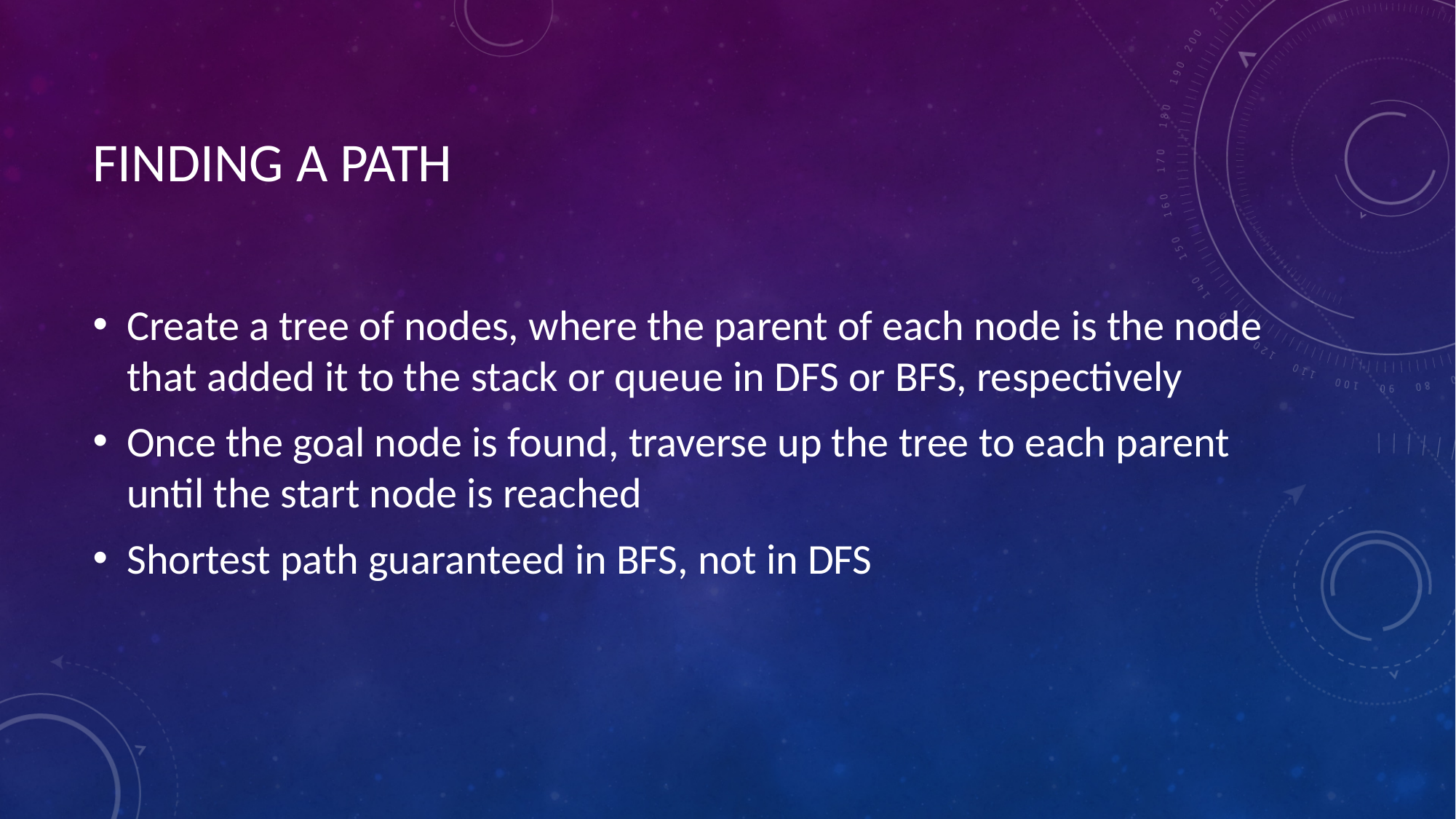

# Finding A path
Create a tree of nodes, where the parent of each node is the node that added it to the stack or queue in DFS or BFS, respectively
Once the goal node is found, traverse up the tree to each parent until the start node is reached
Shortest path guaranteed in BFS, not in DFS